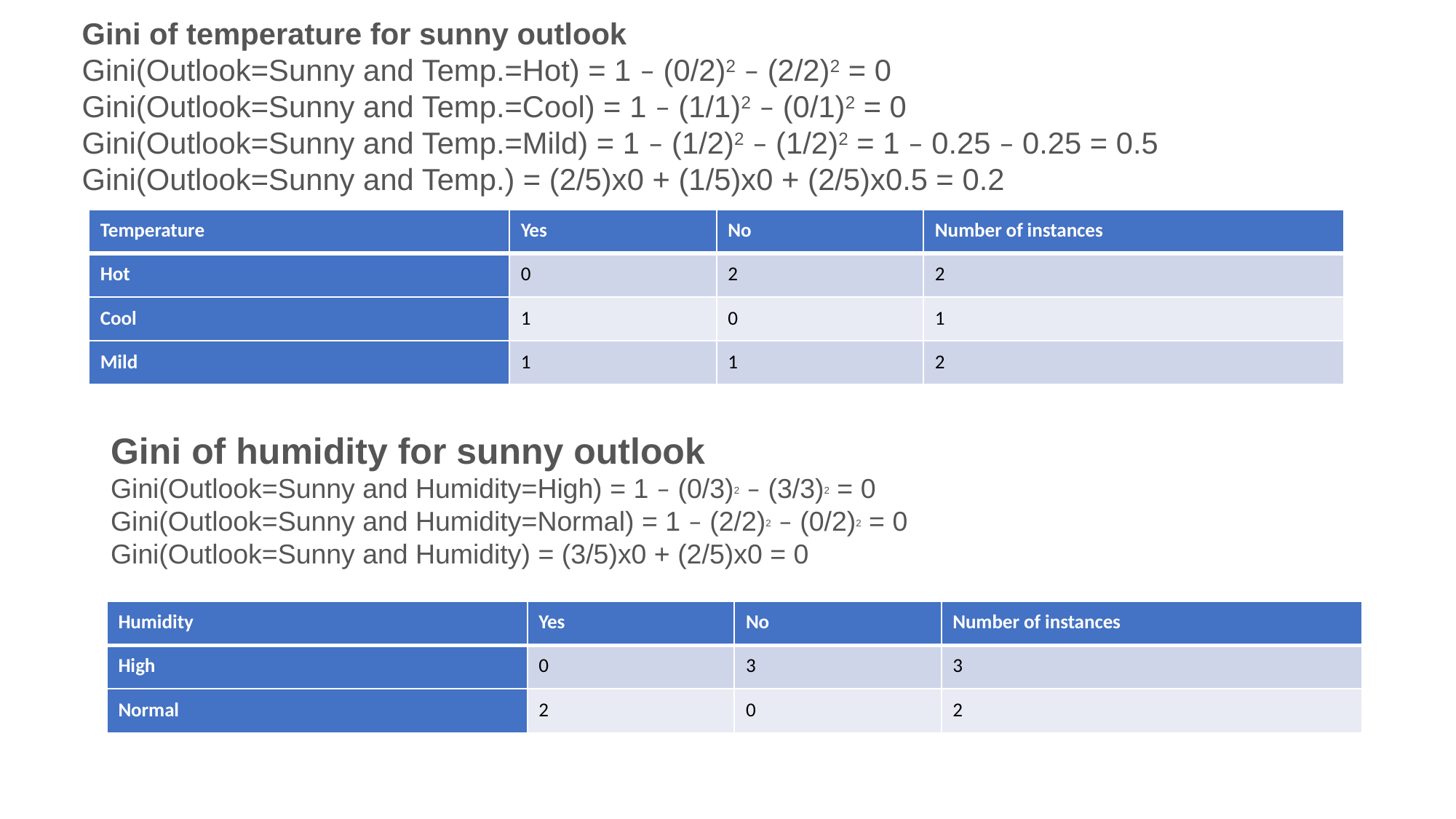

Gini of temperature for sunny outlook
Gini(Outlook=Sunny and Temp.=Hot) = 1 – (0/2)2 – (2/2)2 = 0
Gini(Outlook=Sunny and Temp.=Cool) = 1 – (1/1)2 – (0/1)2 = 0
Gini(Outlook=Sunny and Temp.=Mild) = 1 – (1/2)2 – (1/2)2 = 1 – 0.25 – 0.25 = 0.5
Gini(Outlook=Sunny and Temp.) = (2/5)x0 + (1/5)x0 + (2/5)x0.5 = 0.2
| Temperature | Yes | No | Number of instances |
| --- | --- | --- | --- |
| Hot | 0 | 2 | 2 |
| Cool | 1 | 0 | 1 |
| Mild | 1 | 1 | 2 |
Gini of humidity for sunny outlook
Gini(Outlook=Sunny and Humidity=High) = 1 – (0/3)2 – (3/3)2 = 0
Gini(Outlook=Sunny and Humidity=Normal) = 1 – (2/2)2 – (0/2)2 = 0
Gini(Outlook=Sunny and Humidity) = (3/5)x0 + (2/5)x0 = 0
| Humidity | Yes | No | Number of instances |
| --- | --- | --- | --- |
| High | 0 | 3 | 3 |
| Normal | 2 | 0 | 2 |